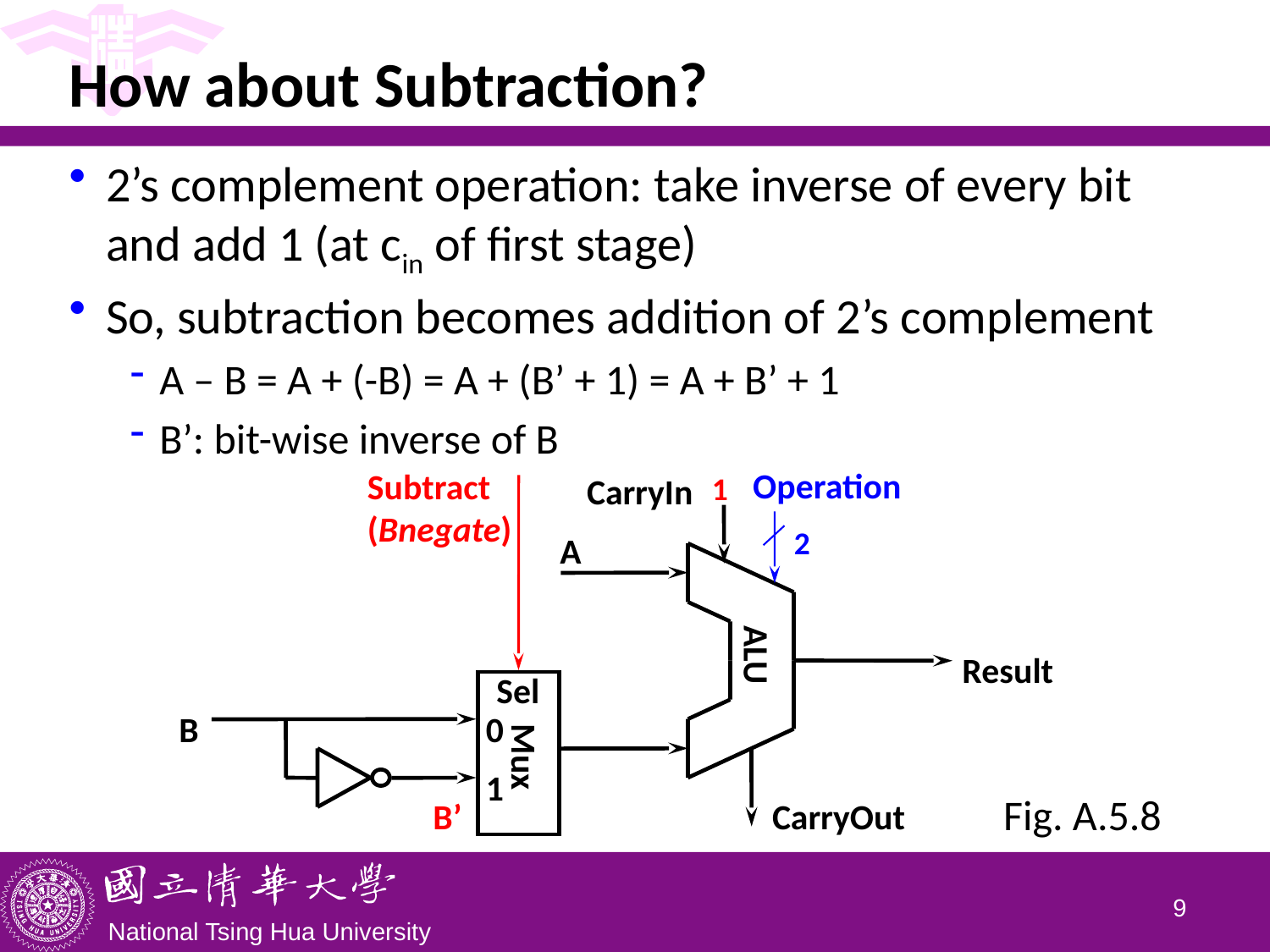

# How about Subtraction?
2’s complement operation: take inverse of every bit and add 1 (at cin of first stage)
So, subtraction becomes addition of 2’s complement
A – B = A + (-B) = A + (B’ + 1) = A + B’ + 1
B’: bit-wise inverse of B
Operation
Subtract
(Bnegate)
1
CarryIn

2
A

ALU
Result

Sel

B
0

 Mux

1

Fig. A.5.8
B’
CarryOut
9